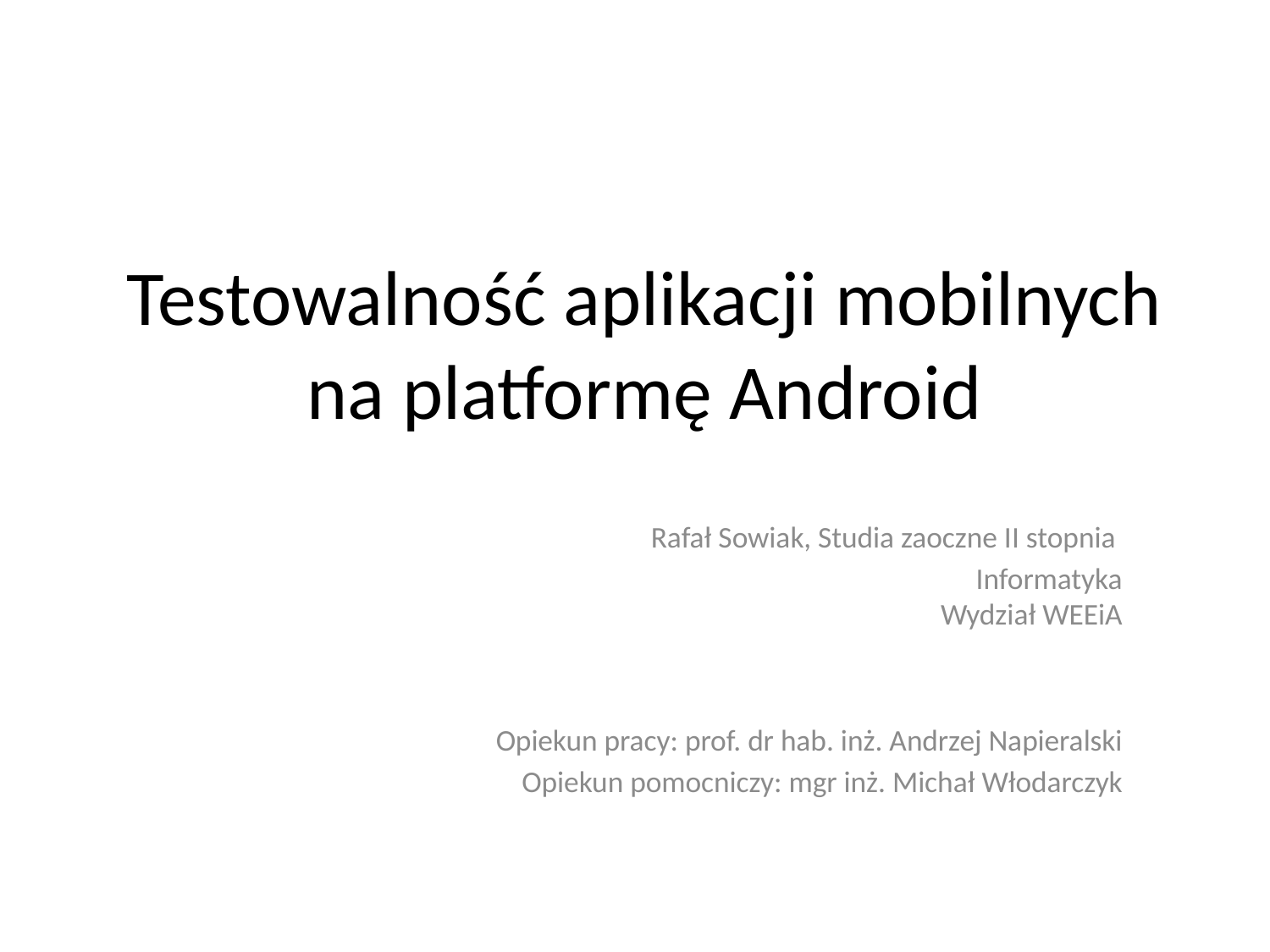

# Testowalność aplikacji mobilnych na platformę Android
Rafał Sowiak, Studia zaoczne II stopnia
Informatyka
Wydział WEEiA

Opiekun pracy: prof. dr hab. inż. Andrzej Napieralski
Opiekun pomocniczy: mgr inż. Michał Włodarczyk